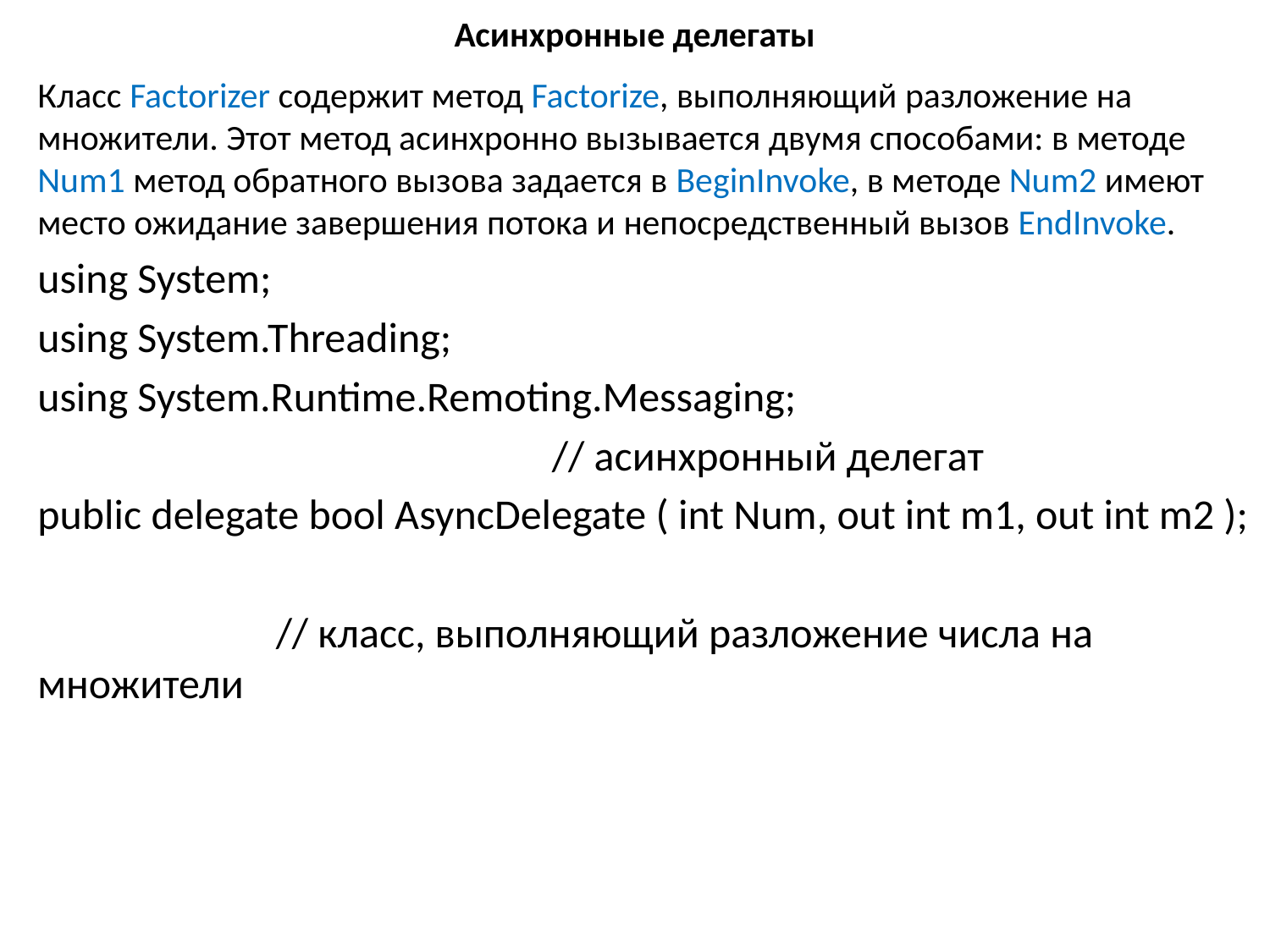

# Асинхронные делегаты
Класс Factorizer содержит метод Factorize, выполняющий разложение на множители. Этот метод асинхронно вызывается двумя способами: в методе Num1 метод обратного вызова задается в BeginInvoke, в методе Num2 имеют место ожидание завершения потока и непосредственный вызов EndInvoke.
using System;
using System.Threading;
using System.Runtime.Remoting.Messaging;
                                                      // асинхронный делегат
public delegate bool AsyncDelegate ( int Num, out int m1, out int m2 );

                         // класс, выполняющий разложение числа на множители